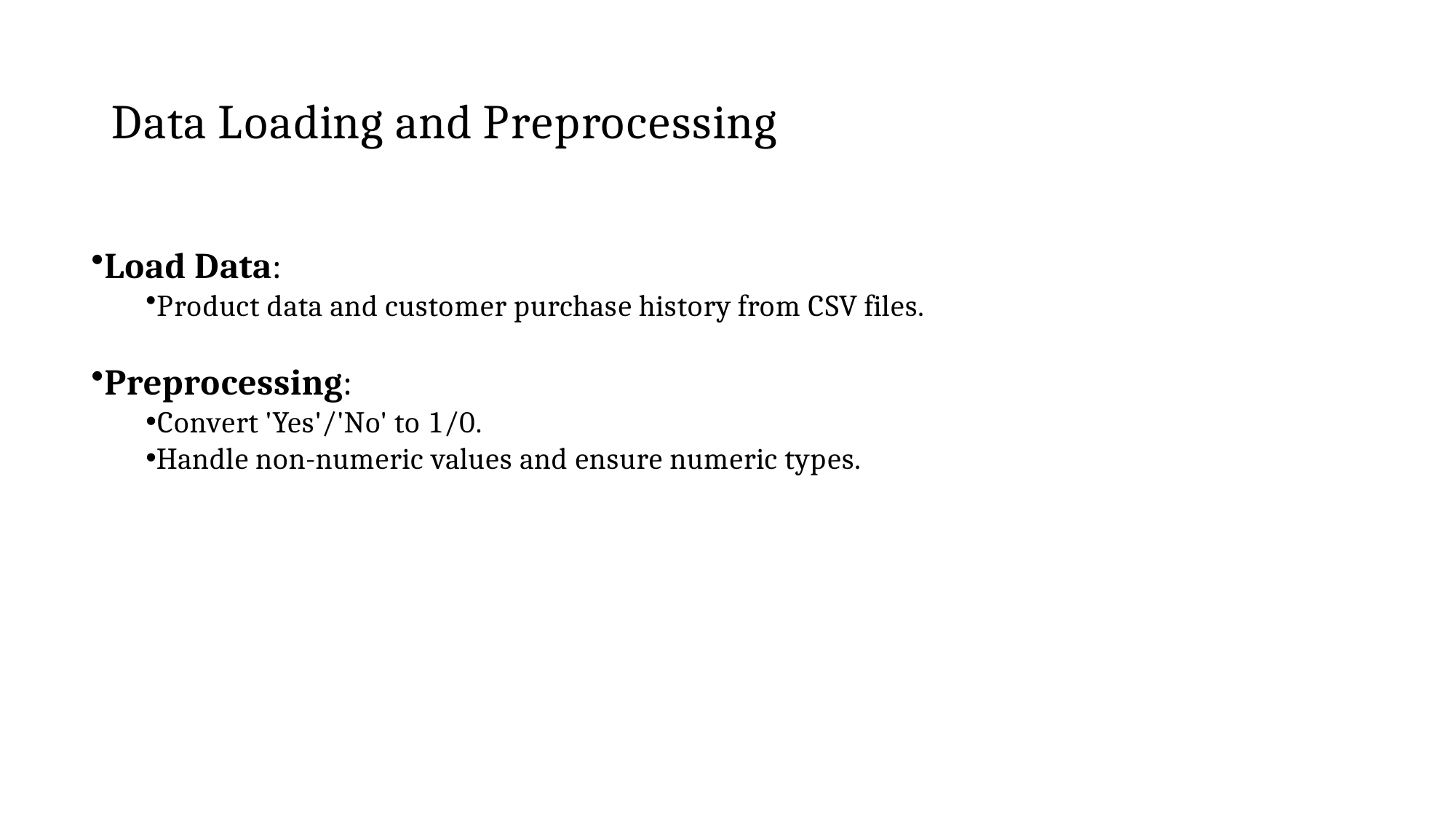

# Data Loading and Preprocessing
Load Data:
Product data and customer purchase history from CSV files.

Preprocessing:
Convert 'Yes'/'No' to 1/0.
Handle non-numeric values and ensure numeric types.